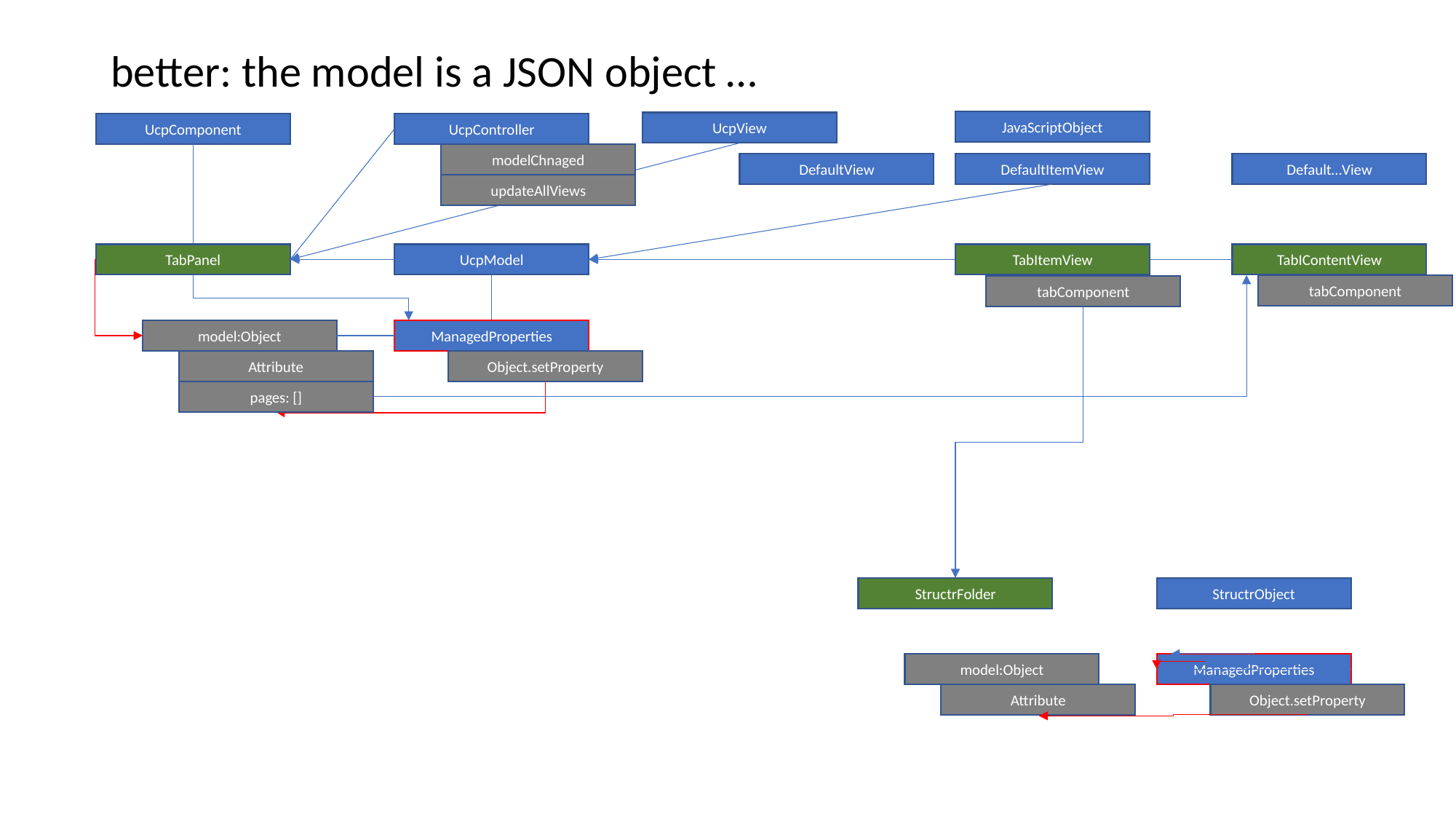

better: the model is a JSON object …
JavaScriptObject
UcpView
UcpComponent
UcpController
modelChnaged
DefaultView
DefaultItemView
Default…View
updateAllViews
TabPanel
UcpModel
TabItemView
TabIContentView

tabComponent
tabComponent
model:Object

ManagedProperties
Attribute
Object.setProperty
pages: []
StructrFolder
StructrObject
model:Object

ManagedProperties
Attribute
Object.setProperty